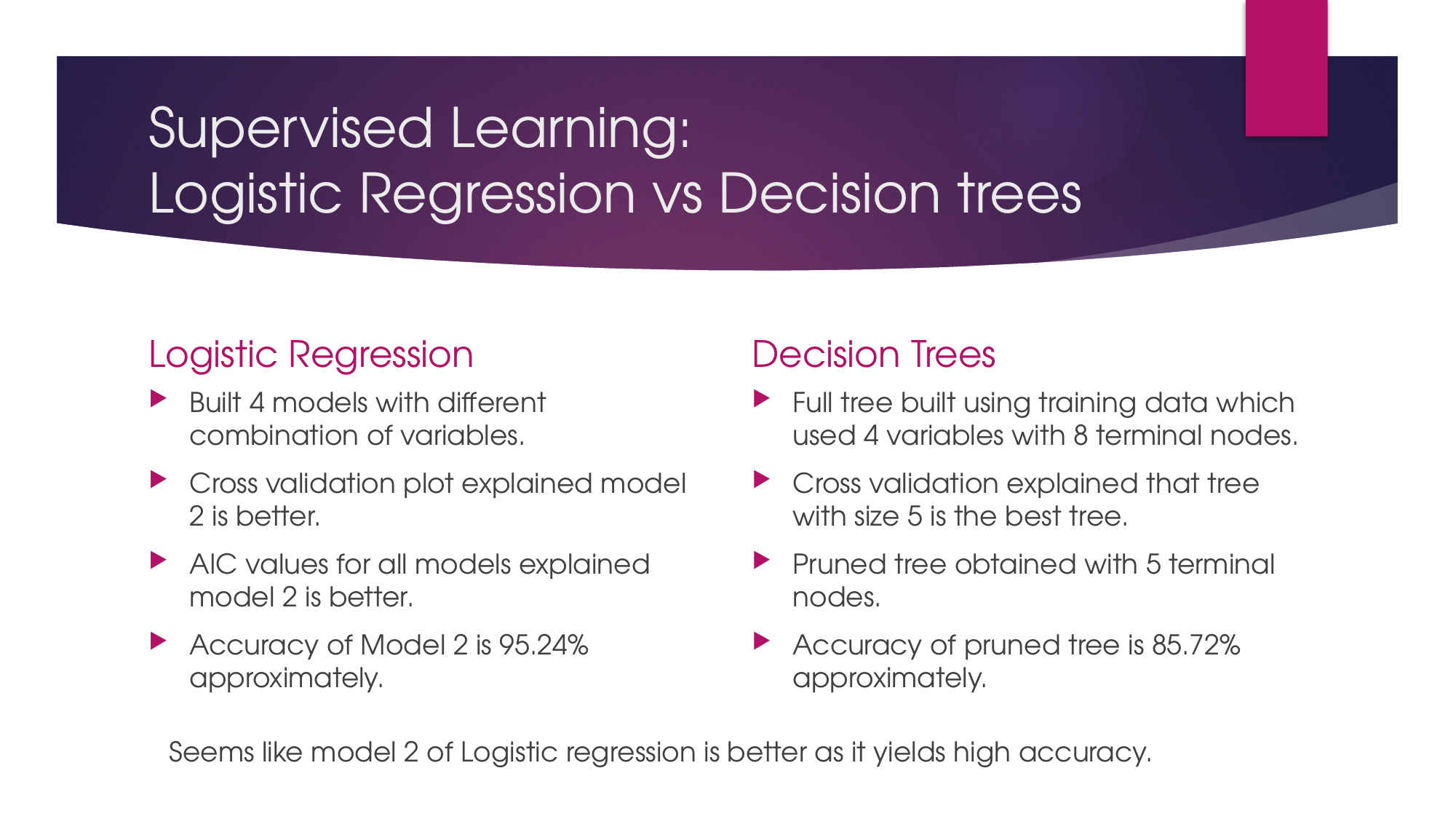

# Supervised Learning: Logistic Regression vs Decision trees
Logistic Regression
Decision Trees
Built 4 models with different combination of variables.
Cross validation plot explained model 2 is better.
AIC values for all models explained model 2 is better.
Accuracy of Model 2 is 95.24% approximately.
Full tree built using training data which used 4 variables with 8 terminal nodes.
Cross validation explained that tree with size 5 is the best tree.
Pruned tree obtained with 5 terminal nodes.
Accuracy of pruned tree is 85.72% approximately.
Seems like model 2 of Logistic regression is better as it yields high accuracy.